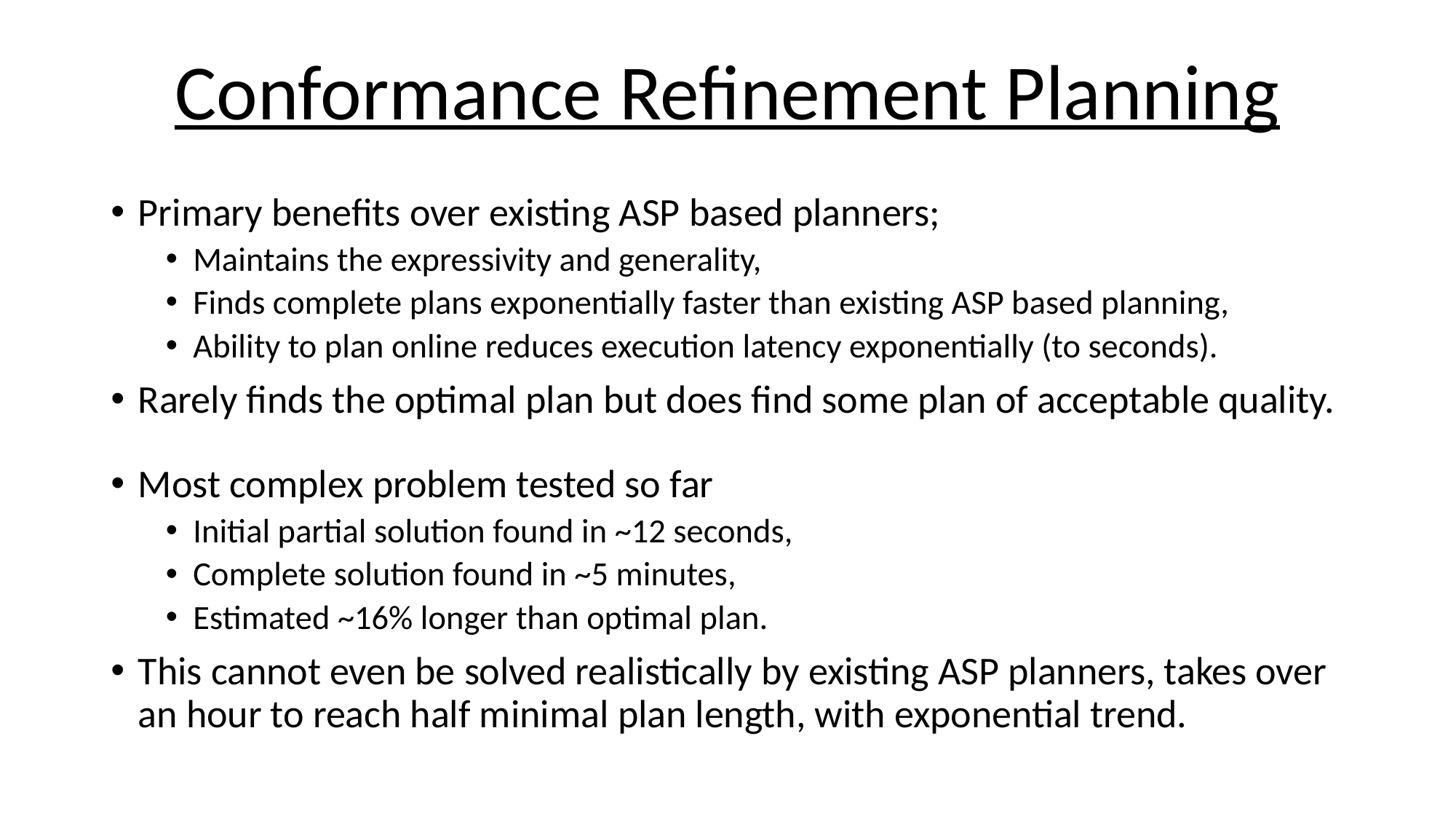

# Conformance Refinement Planning
Primary benefits over existing ASP based planners;
Maintains the expressivity and generality,
Finds complete plans exponentially faster than existing ASP based planning,
Ability to plan online reduces execution latency exponentially (to seconds).
Rarely finds the optimal plan but does find some plan of acceptable quality.

Most complex problem tested so far
Initial partial solution found in ~12 seconds,
Complete solution found in ~5 minutes,
Estimated ~16% longer than optimal plan.
This cannot even be solved realistically by existing ASP planners, takes over an hour to reach half minimal plan length, with exponential trend.